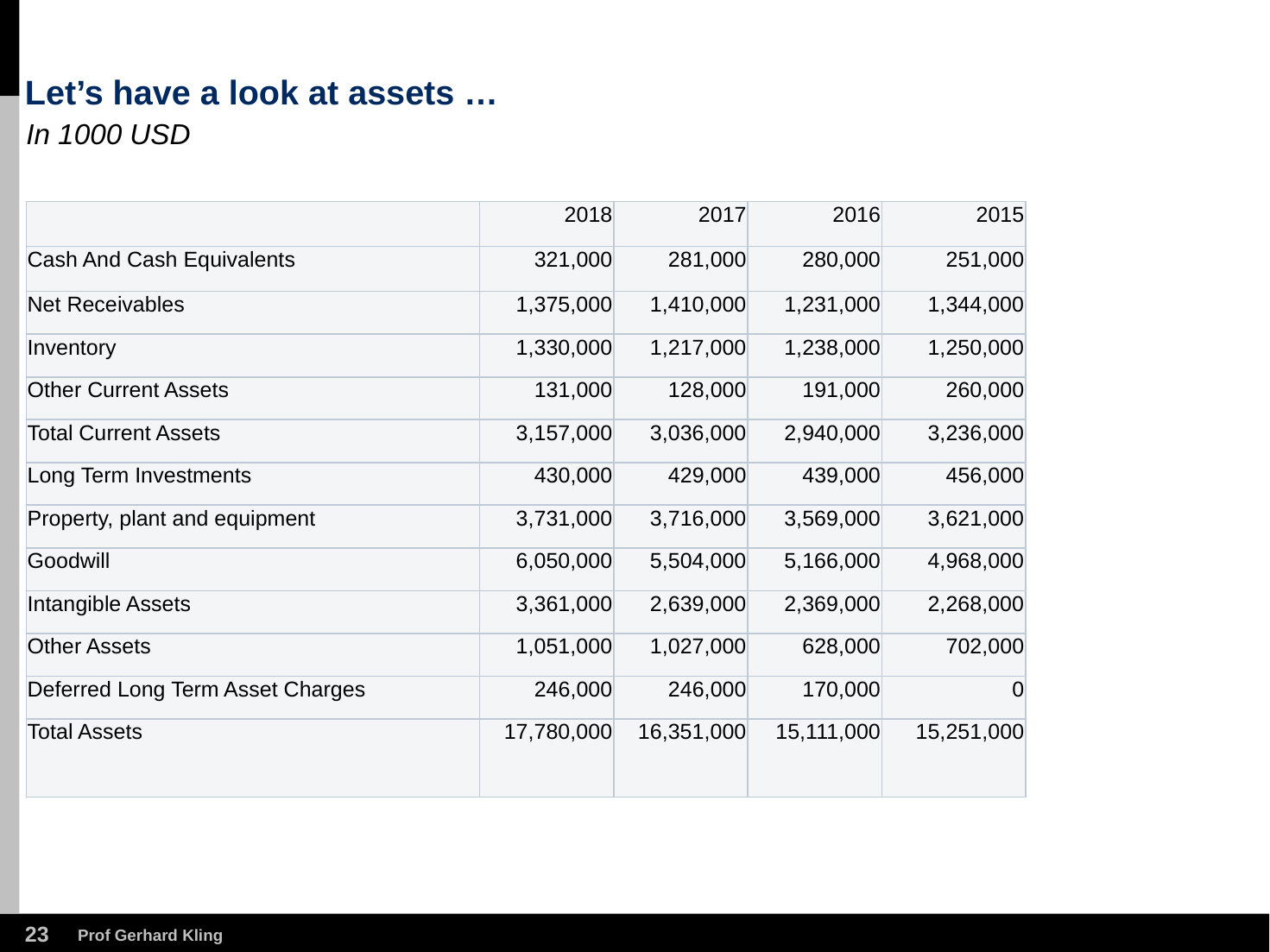

# Let’s have a look at assets …
In 1000 USD
|  | 2018 | 2017 | 2016 | 2015 |
| --- | --- | --- | --- | --- |
| Cash And Cash Equivalents | 321,000 | 281,000 | 280,000 | 251,000 |
| Net Receivables | 1,375,000 | 1,410,000 | 1,231,000 | 1,344,000 |
| Inventory | 1,330,000 | 1,217,000 | 1,238,000 | 1,250,000 |
| Other Current Assets | 131,000 | 128,000 | 191,000 | 260,000 |
| Total Current Assets | 3,157,000 | 3,036,000 | 2,940,000 | 3,236,000 |
| Long Term Investments | 430,000 | 429,000 | 439,000 | 456,000 |
| Property, plant and equipment | 3,731,000 | 3,716,000 | 3,569,000 | 3,621,000 |
| Goodwill | 6,050,000 | 5,504,000 | 5,166,000 | 4,968,000 |
| Intangible Assets | 3,361,000 | 2,639,000 | 2,369,000 | 2,268,000 |
| Other Assets | 1,051,000 | 1,027,000 | 628,000 | 702,000 |
| Deferred Long Term Asset Charges | 246,000 | 246,000 | 170,000 | 0 |
| Total Assets | 17,780,000 | 16,351,000 | 15,111,000 | 15,251,000 |
23
Prof Gerhard Kling